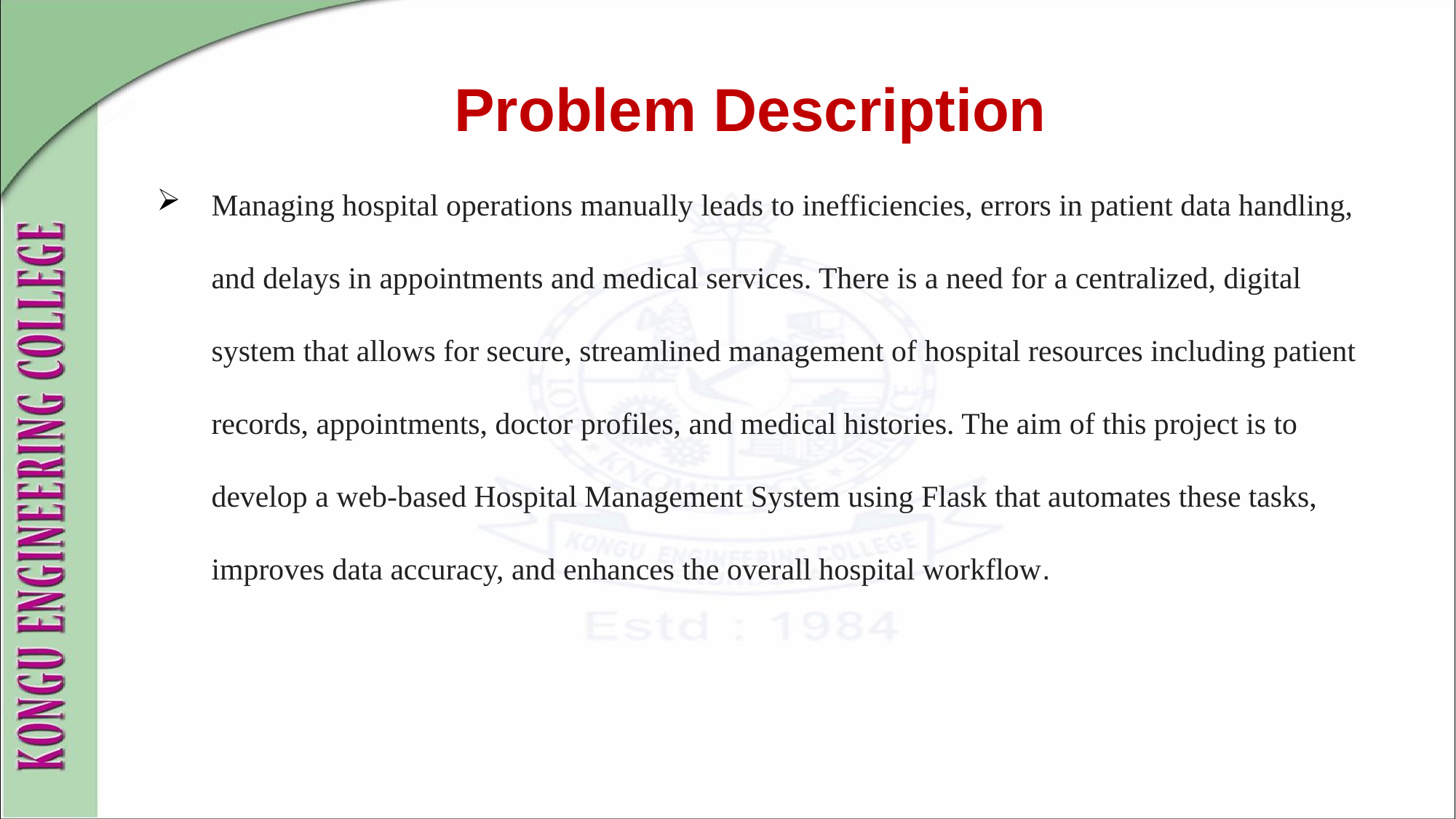

# Problem Description
Managing hospital operations manually leads to inefficiencies, errors in patient data handling, and delays in appointments and medical services. There is a need for a centralized, digital system that allows for secure, streamlined management of hospital resources including patient records, appointments, doctor profiles, and medical histories. The aim of this project is to develop a web-based Hospital Management System using Flask that automates these tasks, improves data accuracy, and enhances the overall hospital workflow.